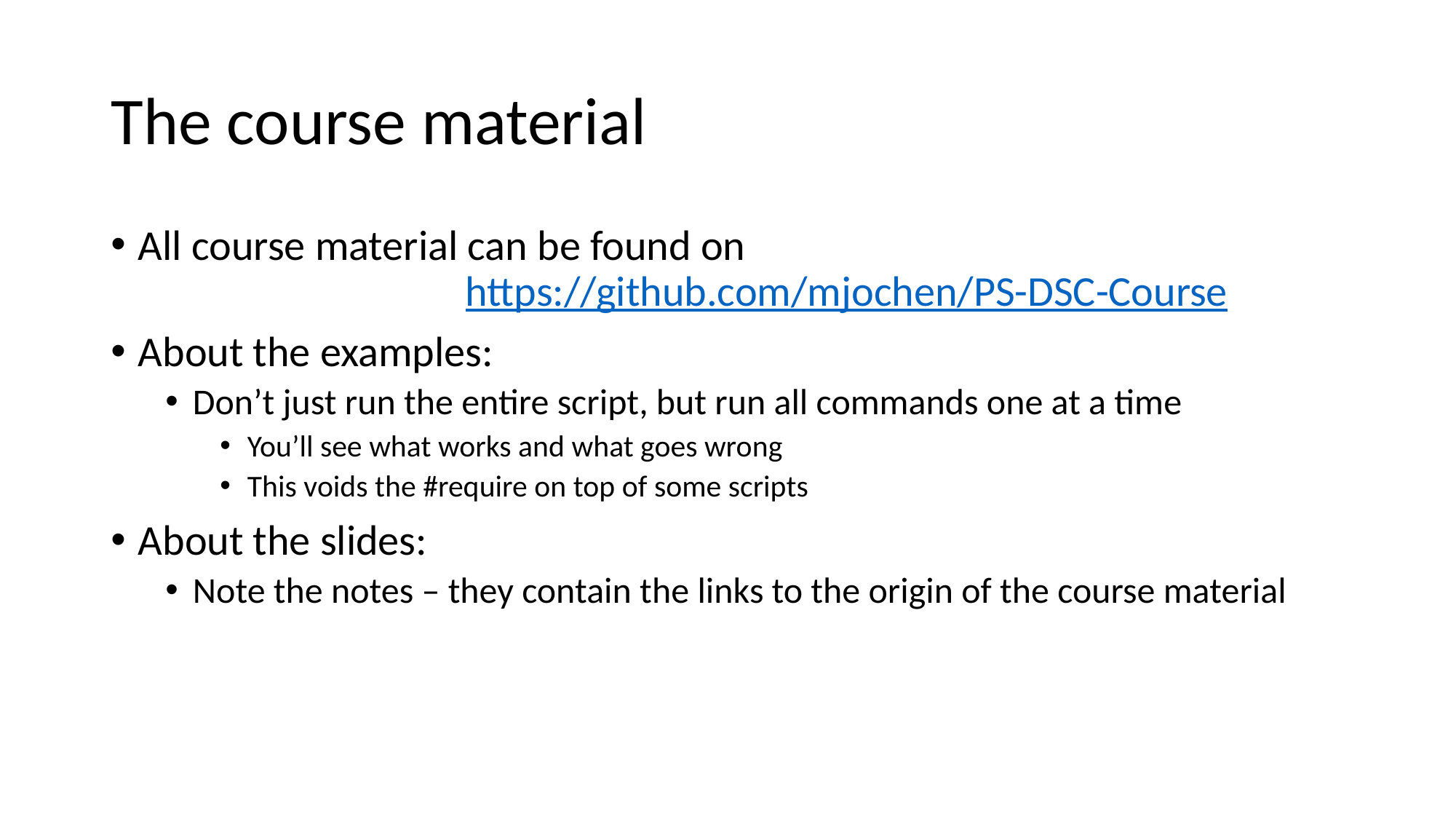

# The course material
All course material can be found on
			https://github.com/mjochen/PS-DSC-Course
About the examples:
Don’t just run the entire script, but run all commands one at a time
You’ll see what works and what goes wrong
This voids the #require on top of some scripts
About the slides:
Note the notes – they contain the links to the origin of the course material